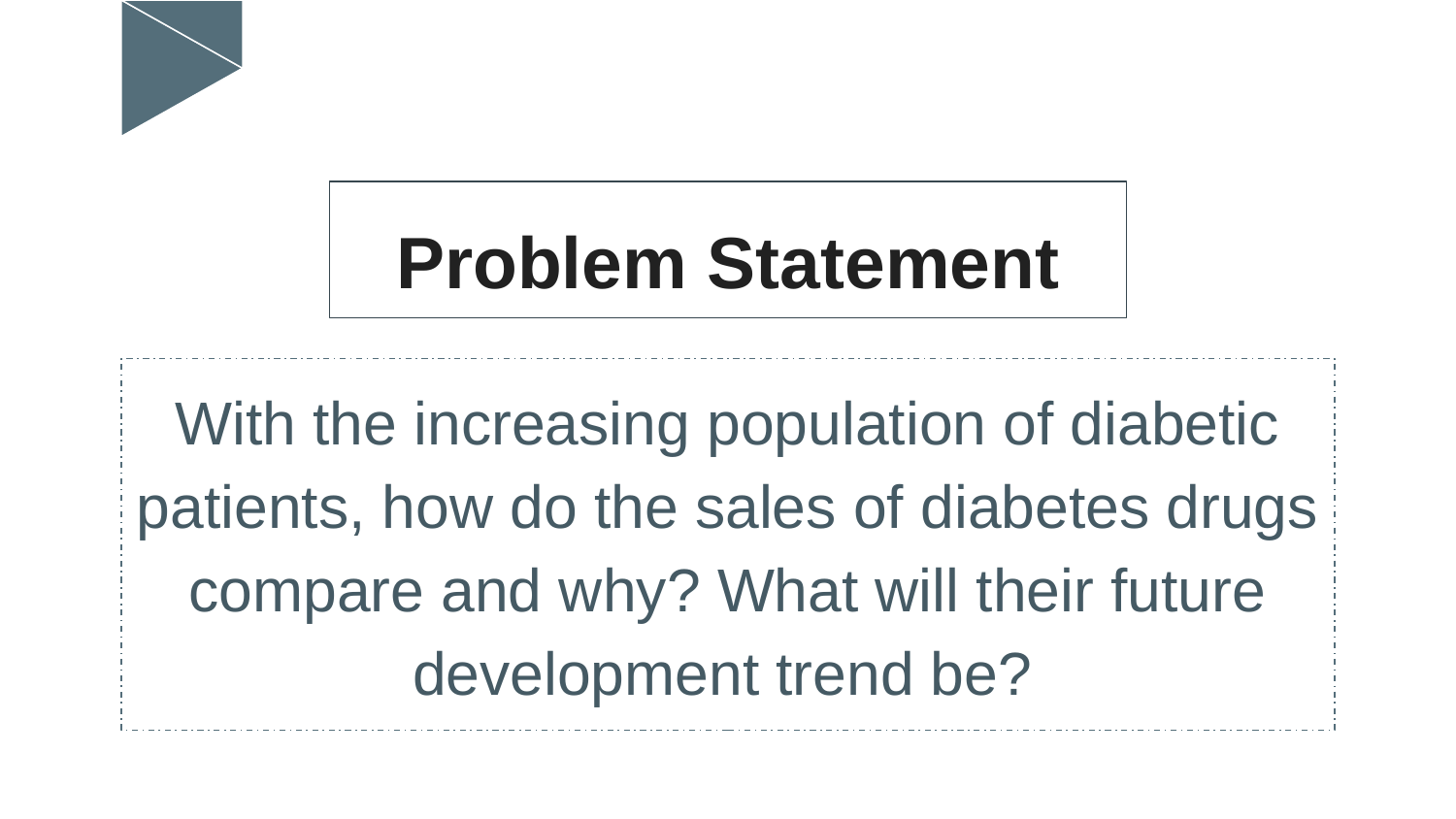

# Problem Statement
With the increasing population of diabetic patients, how do the sales of diabetes drugs compare and why? What will their future development trend be?